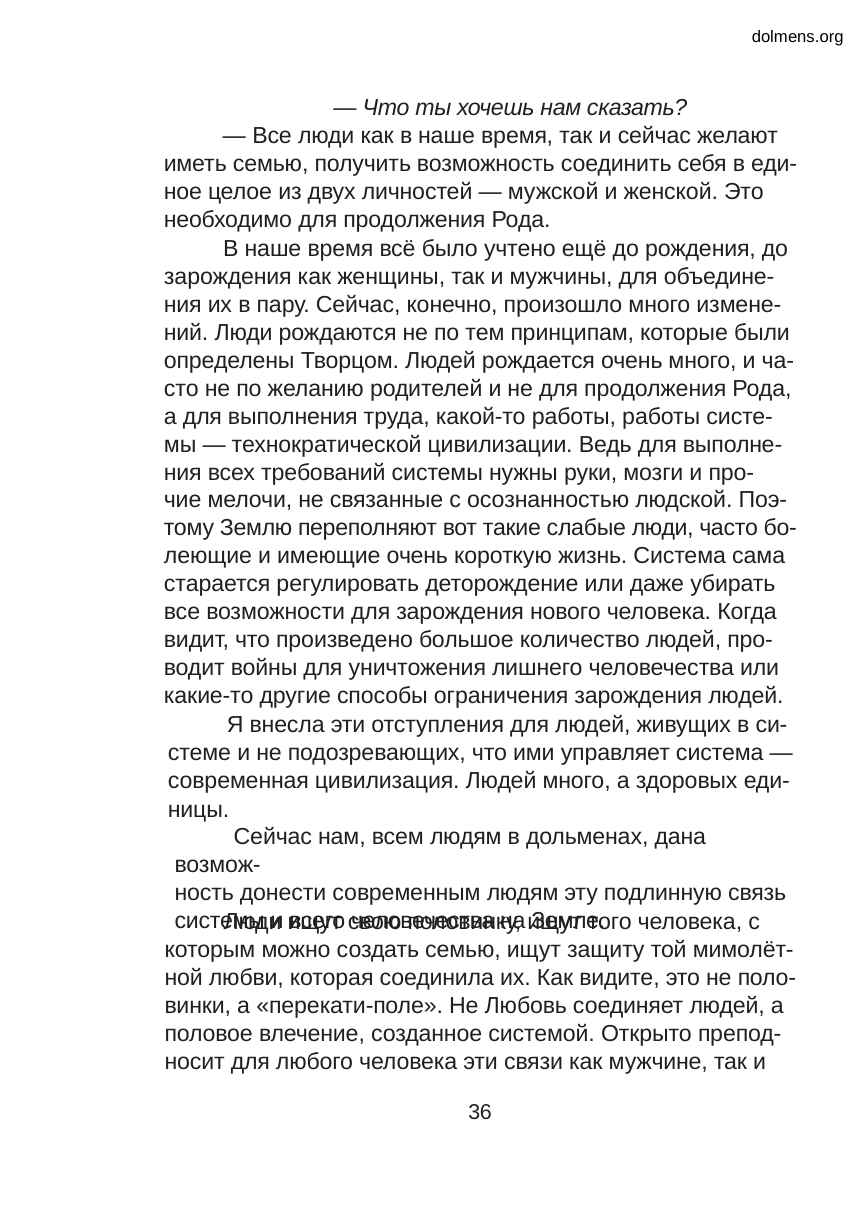

dolmens.org

— Что ты хочешь нам сказать?

— Все люди как в наше время, так и сейчас желают
иметь семью, получить возможность соединить себя в еди-
ное целое из двух личностей — мужской и женской. Это
необходимо для продолжения Рода.

В наше время всё было учтено ещё до рождения, до
зарождения как женщины, так и мужчины, для объедине-
ния их в пару. Сейчас, конечно, произошло много измене-
ний. Люди рождаются не по тем принципам, которые были
определены Творцом. Людей рождается очень много, и ча-
сто не по желанию родителей и не для продолжения Рода,
а для выполнения труда, какой-то работы, работы систе-
мы — технократической цивилизации. Ведь для выполне-
ния всех требований системы нужны руки, мозги и про-
чие мелочи, не связанные с осознанностью людской. Поэ-
тому Землю переполняют вот такие слабые люди, часто бо-
леющие и имеющие очень короткую жизнь. Система сама
старается регулировать деторождение или даже убирать
все возможности для зарождения нового человека. Когда
видит, что произведено большое количество людей, про-
водит войны для уничтожения лишнего человечества или
какие-то другие способы ограничения зарождения людей.

Я внесла эти отступления для людей, живущих в си-
стеме и не подозревающих, что ими управляет система —
современная цивилизация. Людей много, а здоровых еди-
ницы.

Сейчас нам, всем людям в дольменах, дана возмож-
ность донести современным людям эту подлинную связь
системы и всего человечества на Земле.

Люди ищут свою половинку, ищут того человека, с
которым можно создать семью, ищут защиту той мимолёт-
ной любви, которая соединила их. Как видите, это не поло-
винки, а «перекати-поле». Не Любовь соединяет людей, а
половое влечение, созданное системой. Открыто препод-
носит для любого человека эти связи как мужчине, так и

36